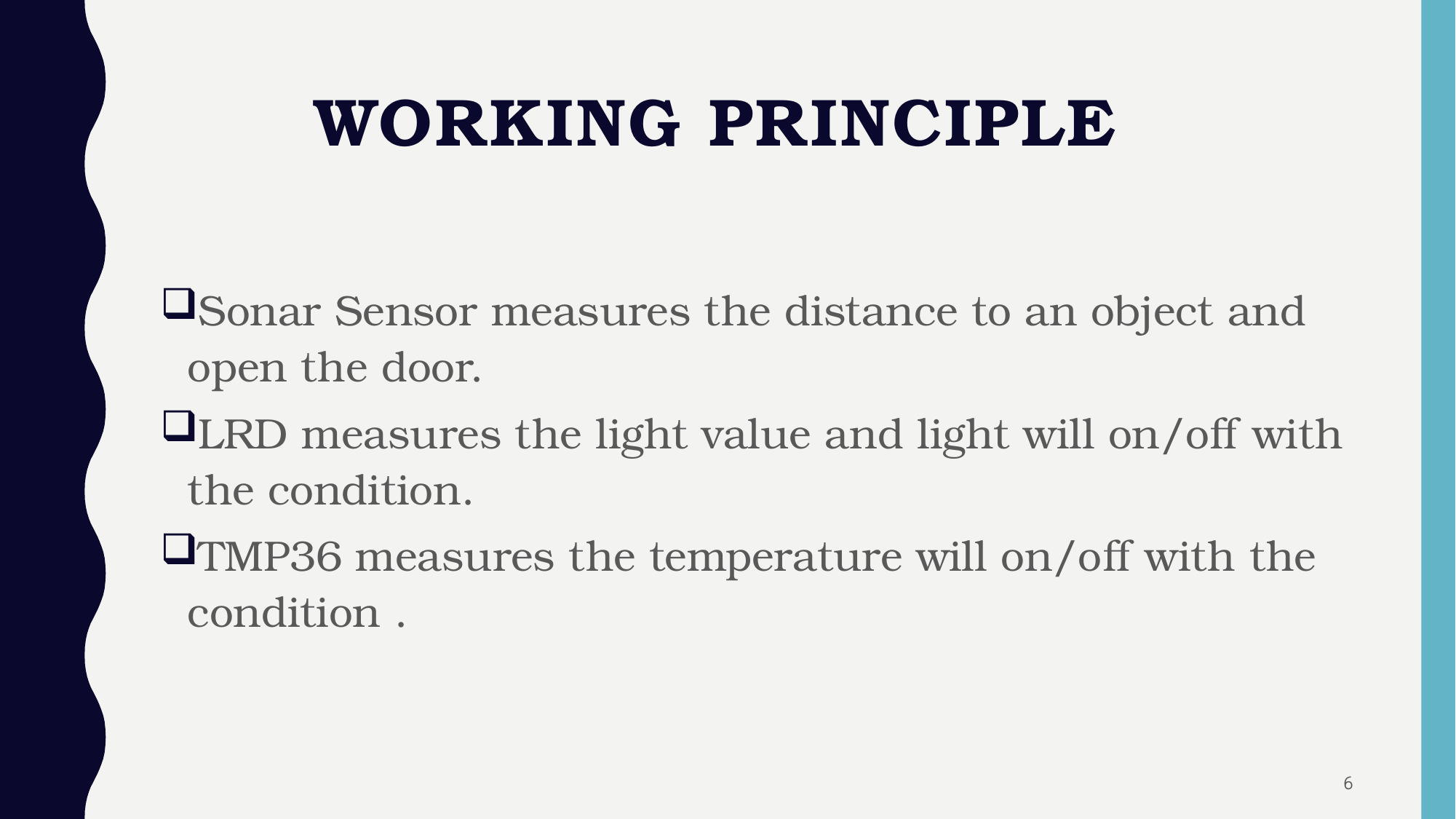

# Working Principle
Sonar Sensor measures the distance to an object and open the door.
LRD measures the light value and light will on/off with the condition.
TMP36 measures the temperature will on/off with the condition .
6